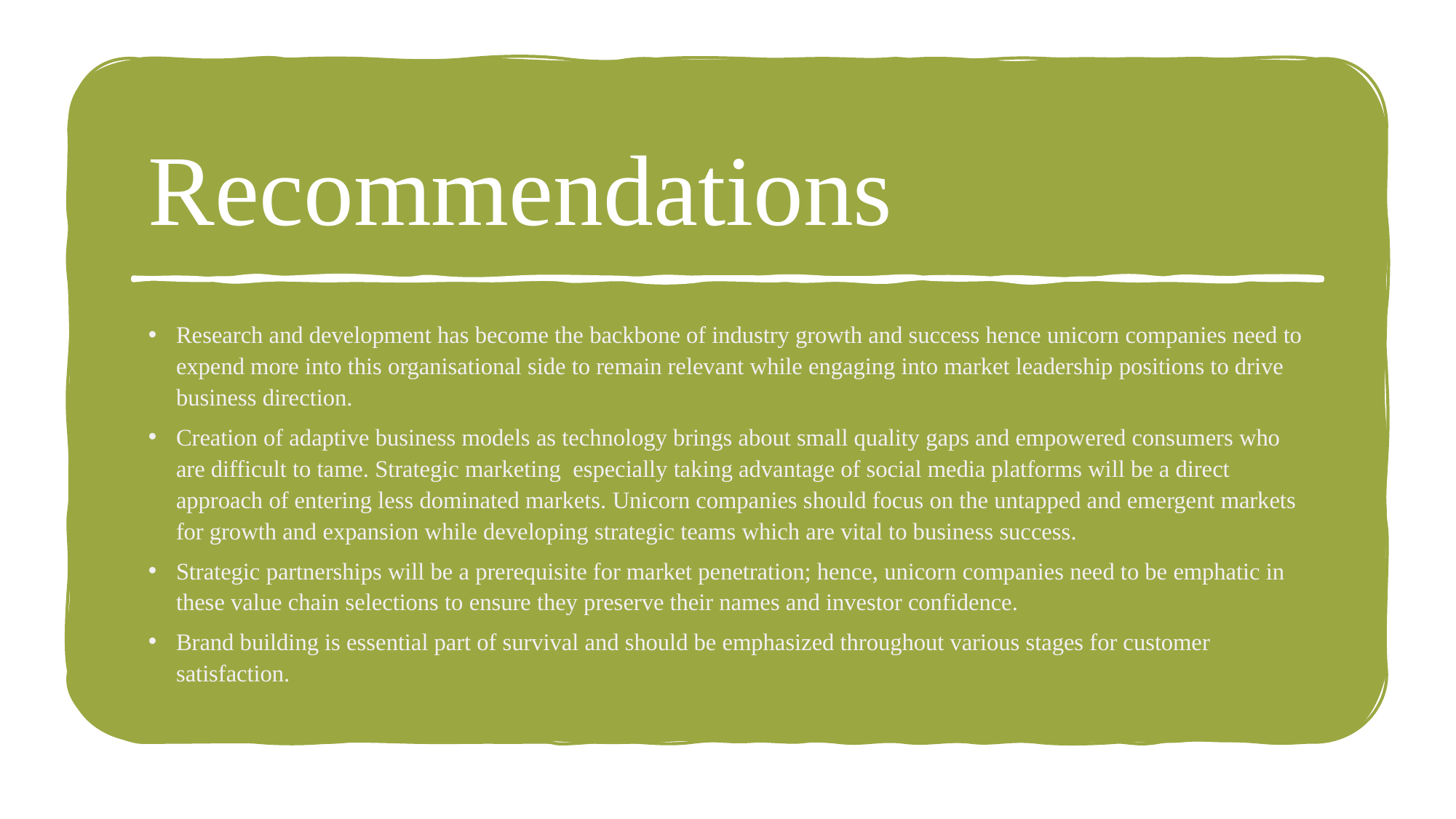

# Recommendations

Research and development has become the backbone of industry growth and success hence unicorn companies need to expend more into this organisational side to remain relevant while engaging into market leadership positions to drive business direction.
Creation of adaptive business models as technology brings about small quality gaps and empowered consumers who are difficult to tame. Strategic marketing  especially taking advantage of social media platforms will be a direct approach of entering less dominated markets. Unicorn companies should focus on the untapped and emergent markets for growth and expansion while developing strategic teams which are vital to business success.
Strategic partnerships will be a prerequisite for market penetration; hence, unicorn companies need to be emphatic in these value chain selections to ensure they preserve their names and investor confidence.
Brand building is essential part of survival and should be emphasized throughout various stages for customer satisfaction.